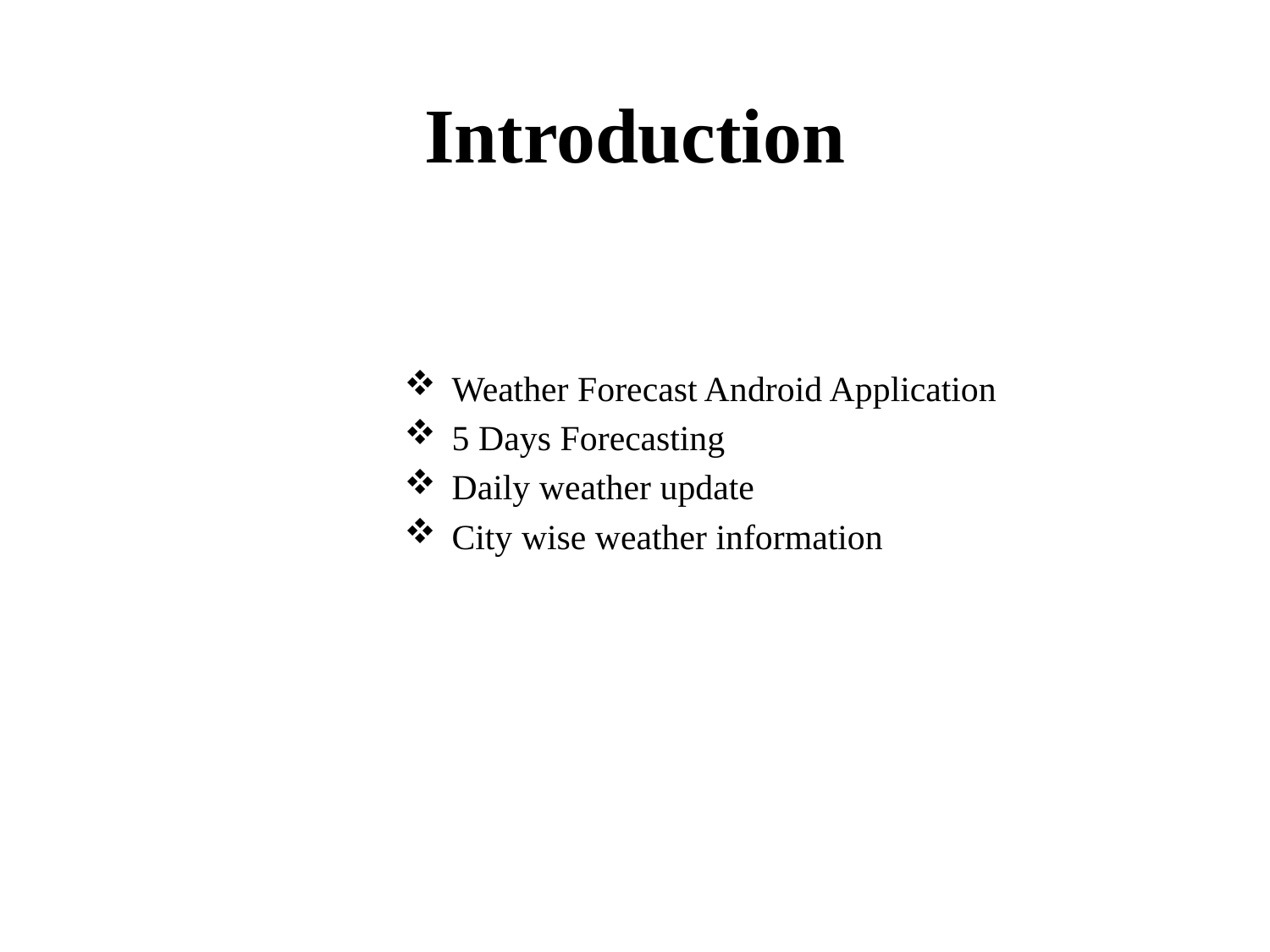

# Introduction
Weather Forecast Android Application
5 Days Forecasting
Daily weather update
City wise weather information